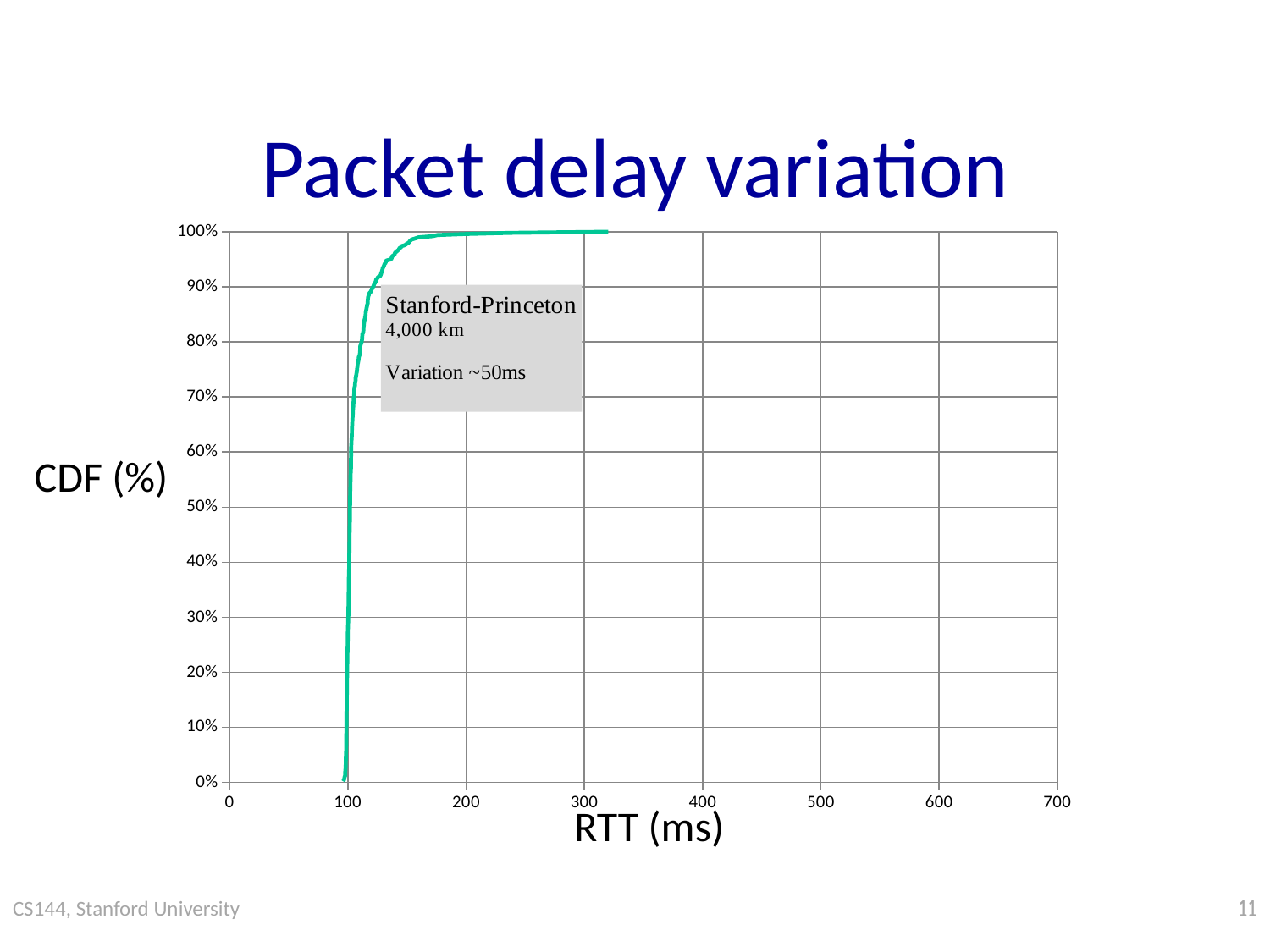

# Packet delay variation

### Chart

| Category | Princeton CDF |
|---|---|
CDF (%)
RTT (ms)
11